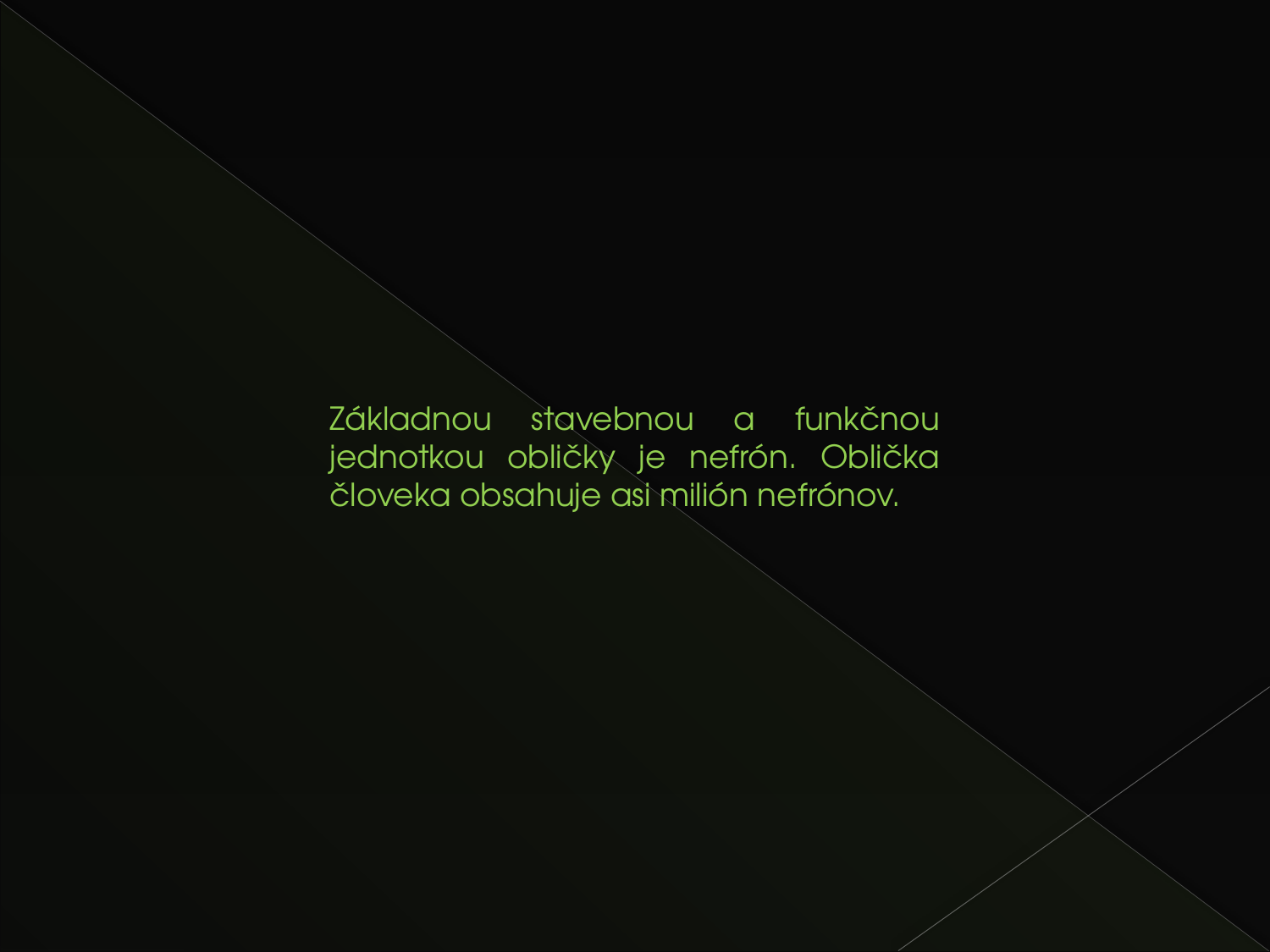

Základnou stavebnou a funkčnou jednotkou obličky je nefrón. Oblička človeka obsahuje asi milión nefrónov.